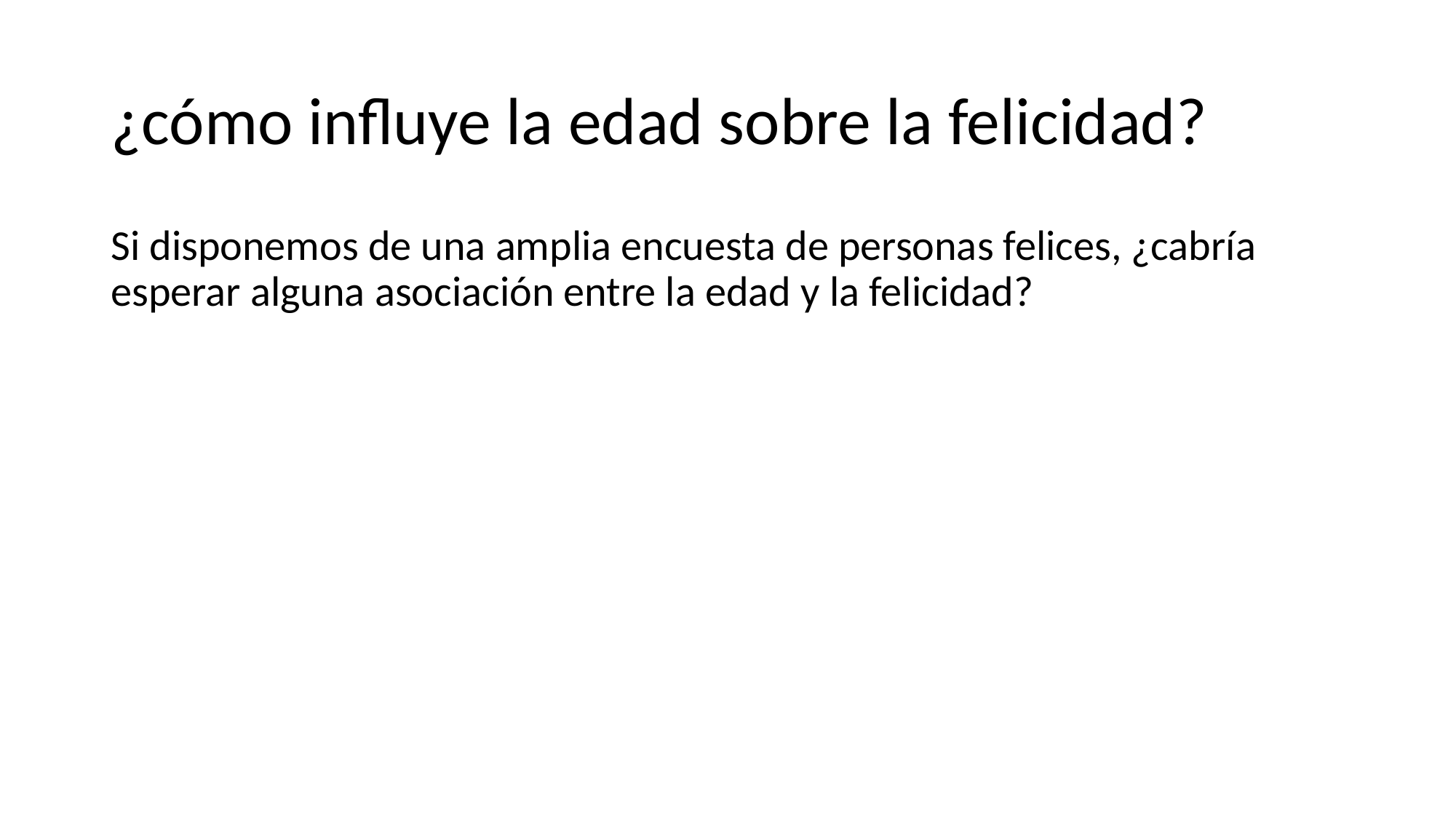

# ¿cómo influye la edad sobre la felicidad?
Si disponemos de una amplia encuesta de personas felices, ¿cabría esperar alguna asociación entre la edad y la felicidad?